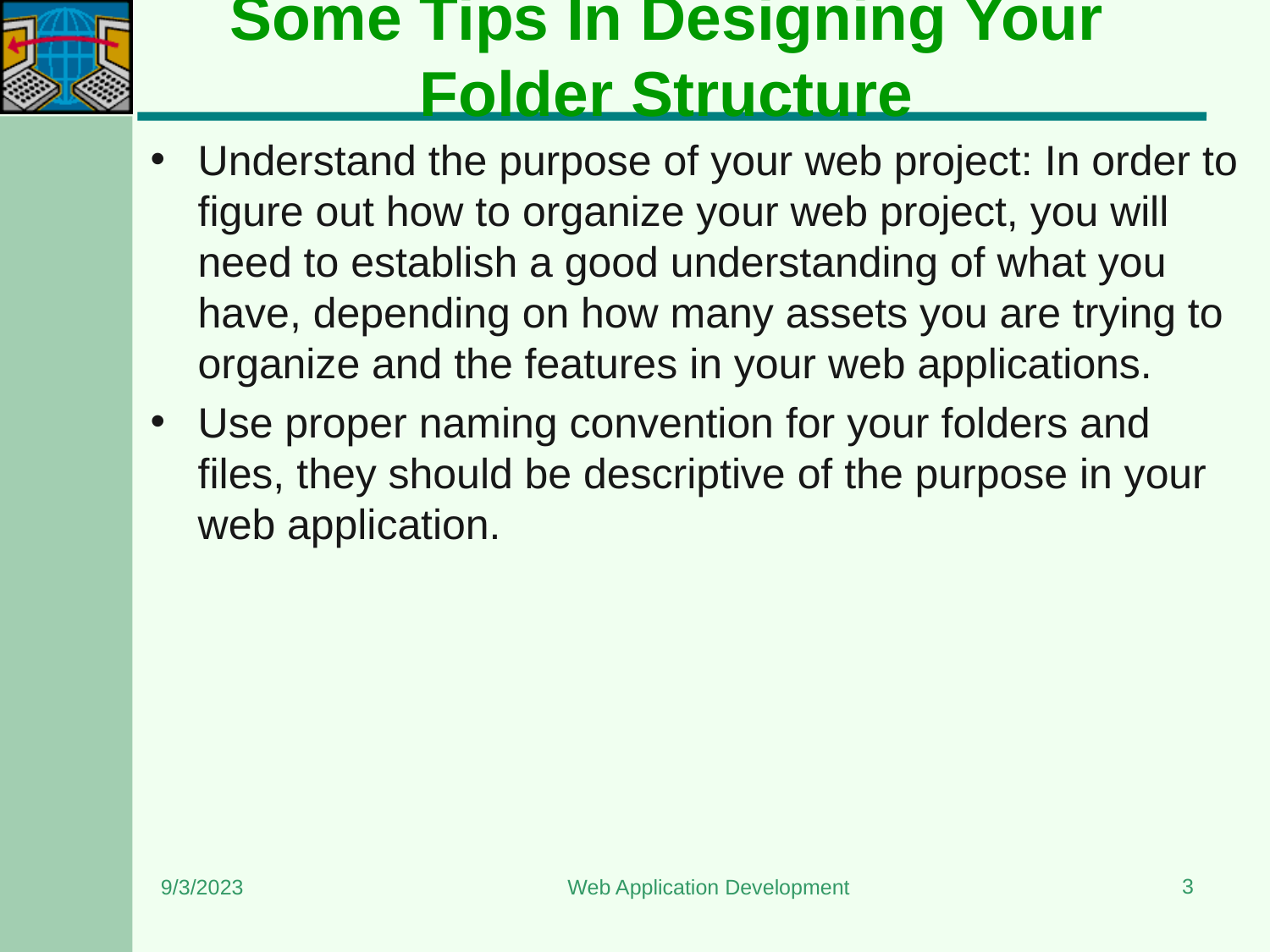

# Some Tips In Designing Your Folder Structure
Understand the purpose of your web project: In order to figure out how to organize your web project, you will need to establish a good understanding of what you have, depending on how many assets you are trying to organize and the features in your web applications.
Use proper naming convention for your folders and files, they should be descriptive of the purpose in your web application.

3
9/3/2023
Web Application Development